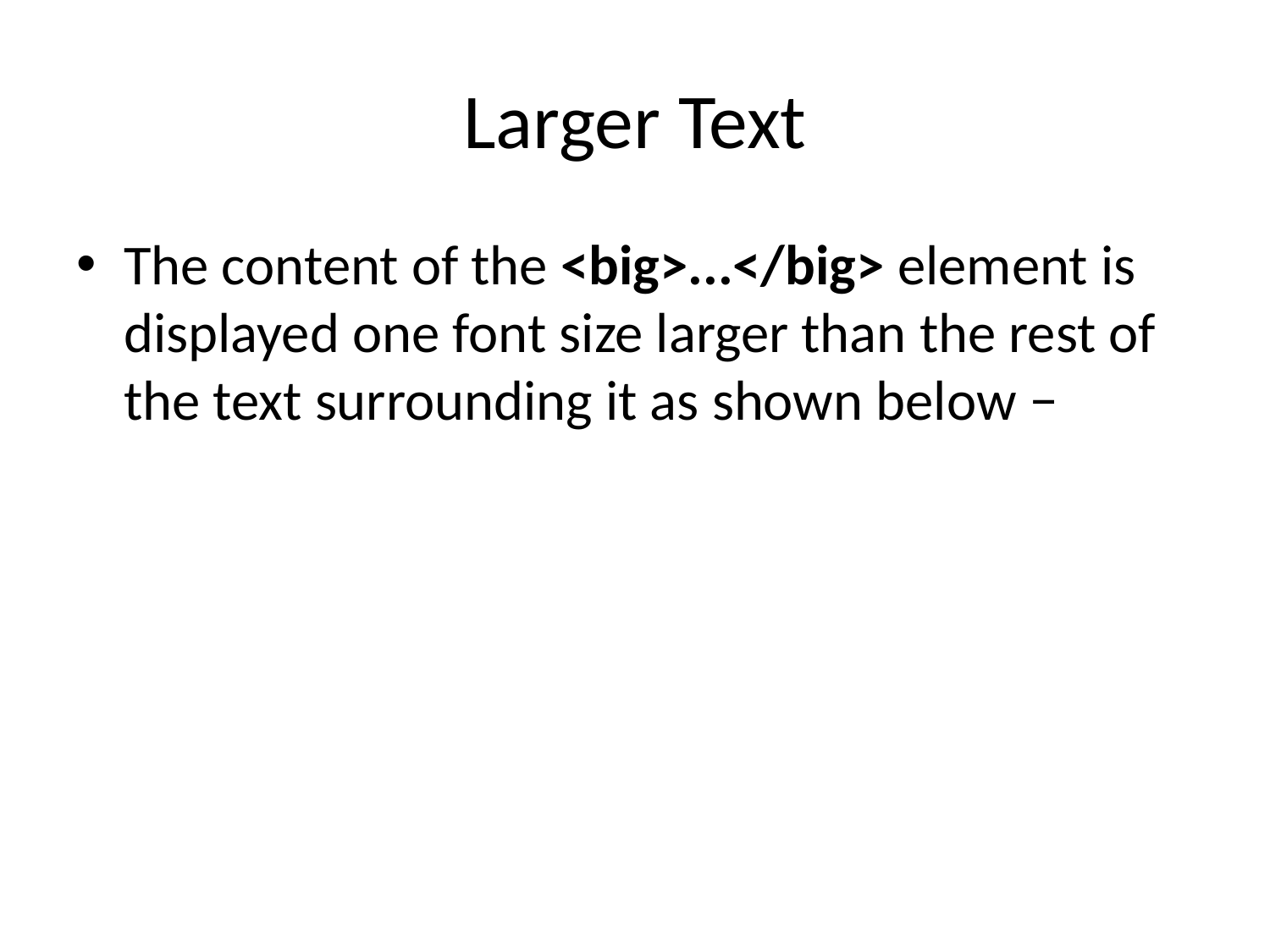

# Larger Text
The content of the <big>...</big> element is displayed one font size larger than the rest of the text surrounding it as shown below −